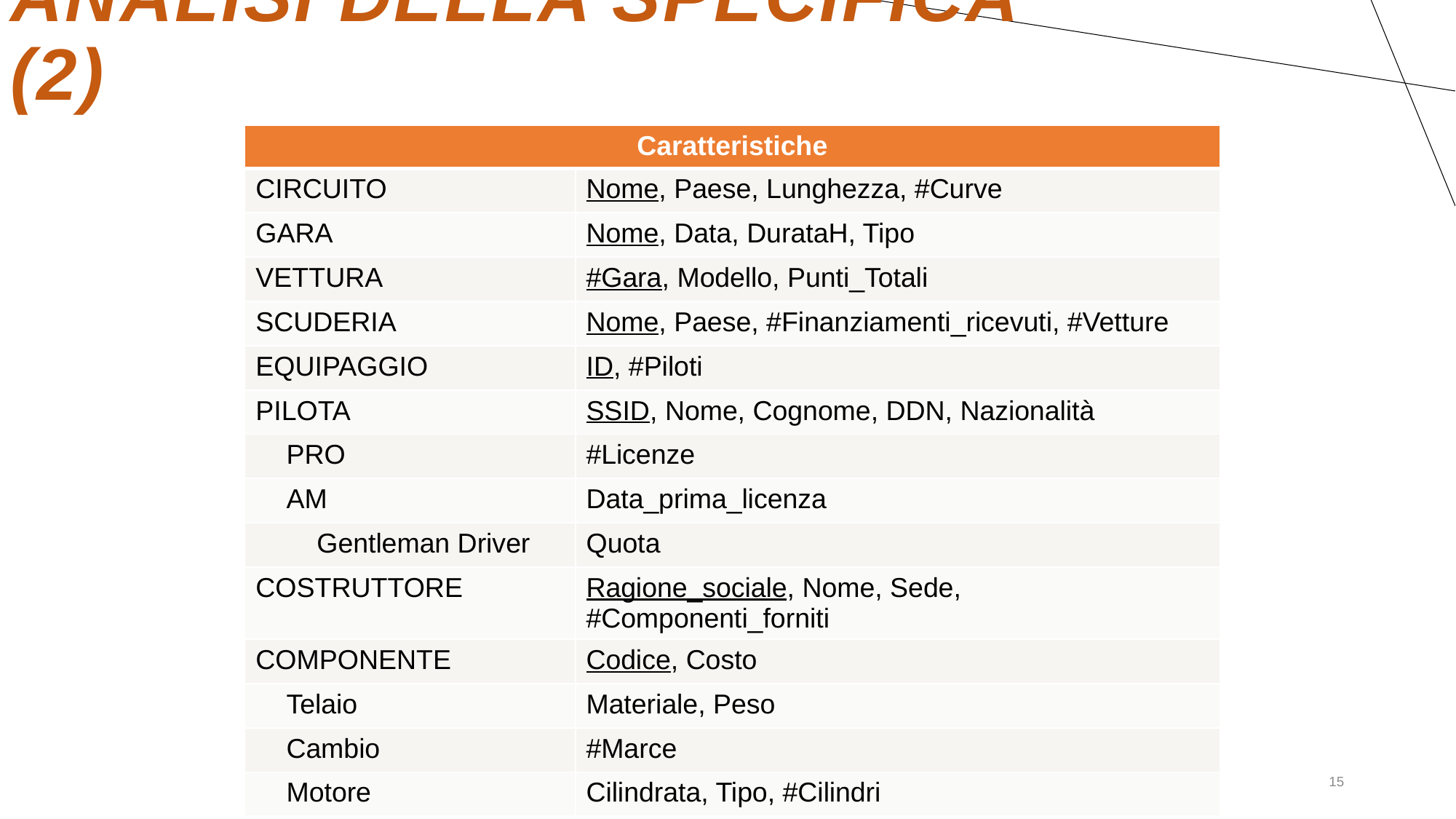

Analisi della specifica (2)
| Caratteristiche |  |
| --- | --- |
| CIRCUITO | Nome, Paese, Lunghezza, #Curve |
| GARA | Nome, Data, DurataH, Tipo |
| VETTURA | #Gara, Modello, Punti\_Totali |
| SCUDERIA | Nome, Paese, #Finanziamenti\_ricevuti, #Vetture |
| EQUIPAGGIO | ID, #Piloti |
| PILOTA | SSID, Nome, Cognome, DDN, Nazionalità |
| PRO | #Licenze |
| AM | Data\_prima\_licenza |
| Gentleman Driver | Quota |
| COSTRUTTORE | Ragione\_sociale, Nome, Sede, #Componenti\_forniti |
| COMPONENTE | Codice, Costo |
| Telaio | Materiale, Peso |
| Cambio | #Marce |
| Motore | Cilindrata, Tipo, #Cilindri |
15